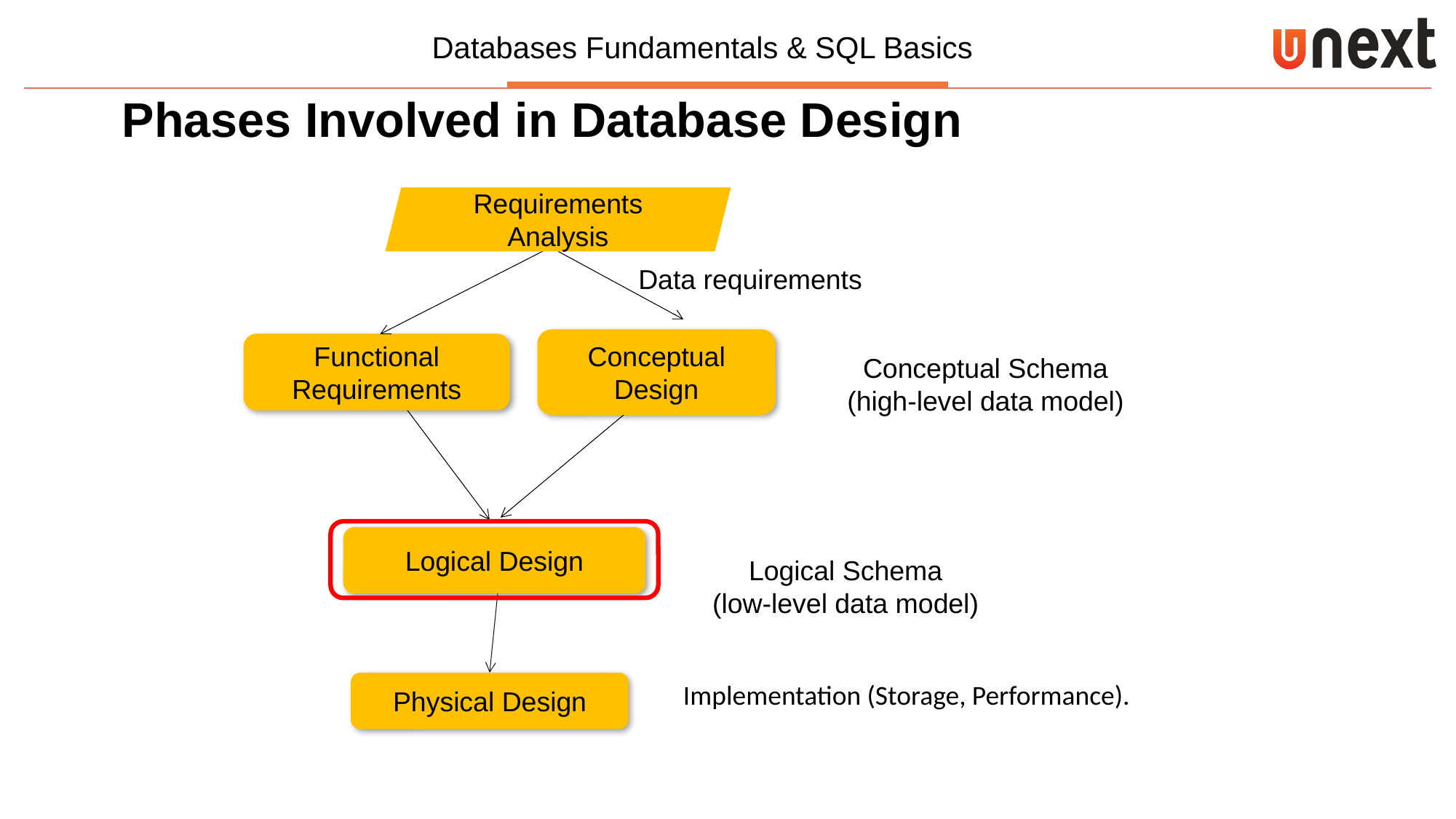

Phases Involved in Database Design
Requirements Analysis
Data requirements
Conceptual Design
Functional Requirements
Conceptual Schema
(high-level data model)

Logical Design
Logical Schema
(low-level data model)
Physical Design
Implementation (Storage, Performance).